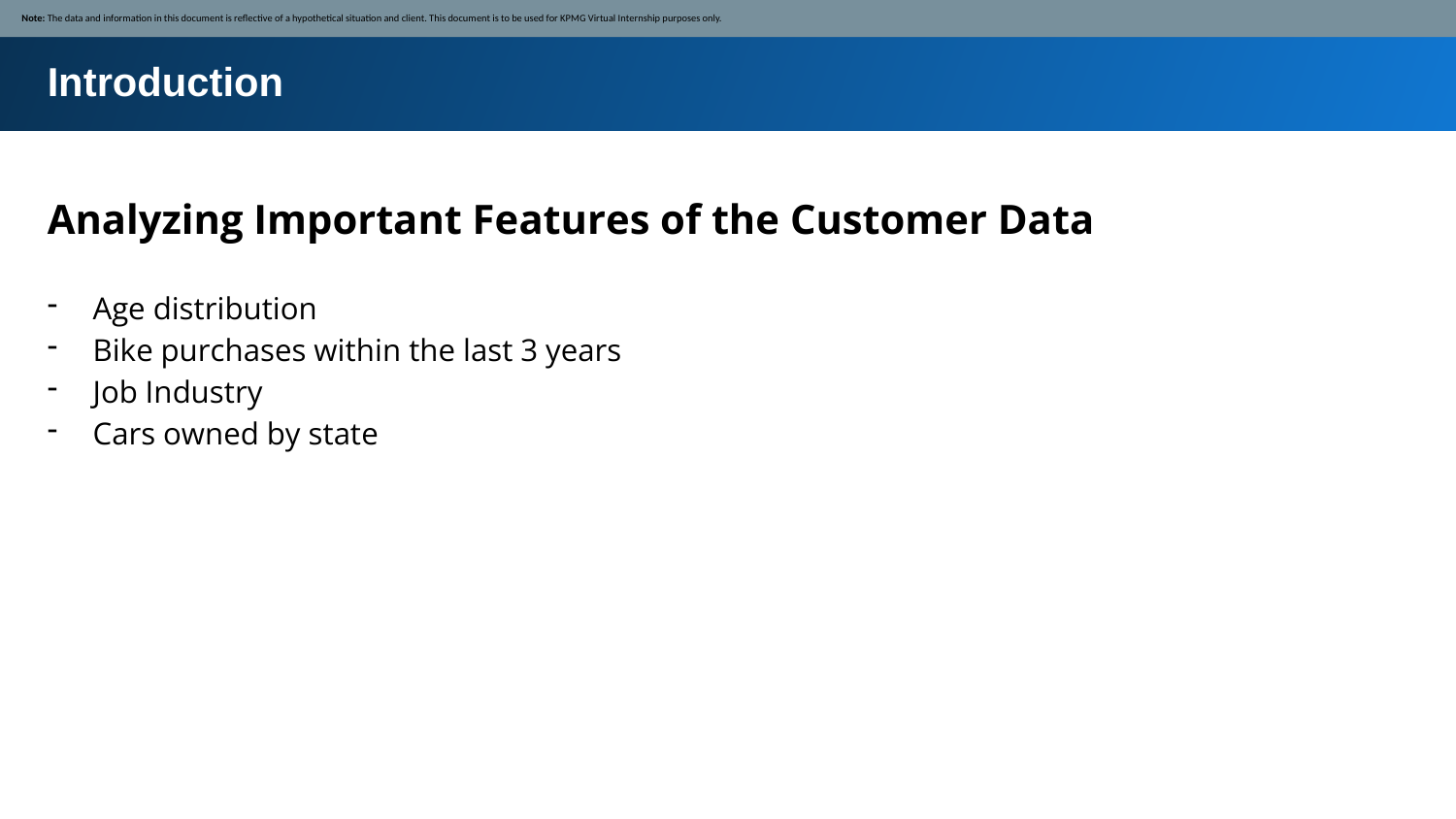

Note: The data and information in this document is reflective of a hypothetical situation and client. This document is to be used for KPMG Virtual Internship purposes only.
Introduction
Analyzing Important Features of the Customer Data
Age distribution
Bike purchases within the last 3 years
Job Industry
Cars owned by state